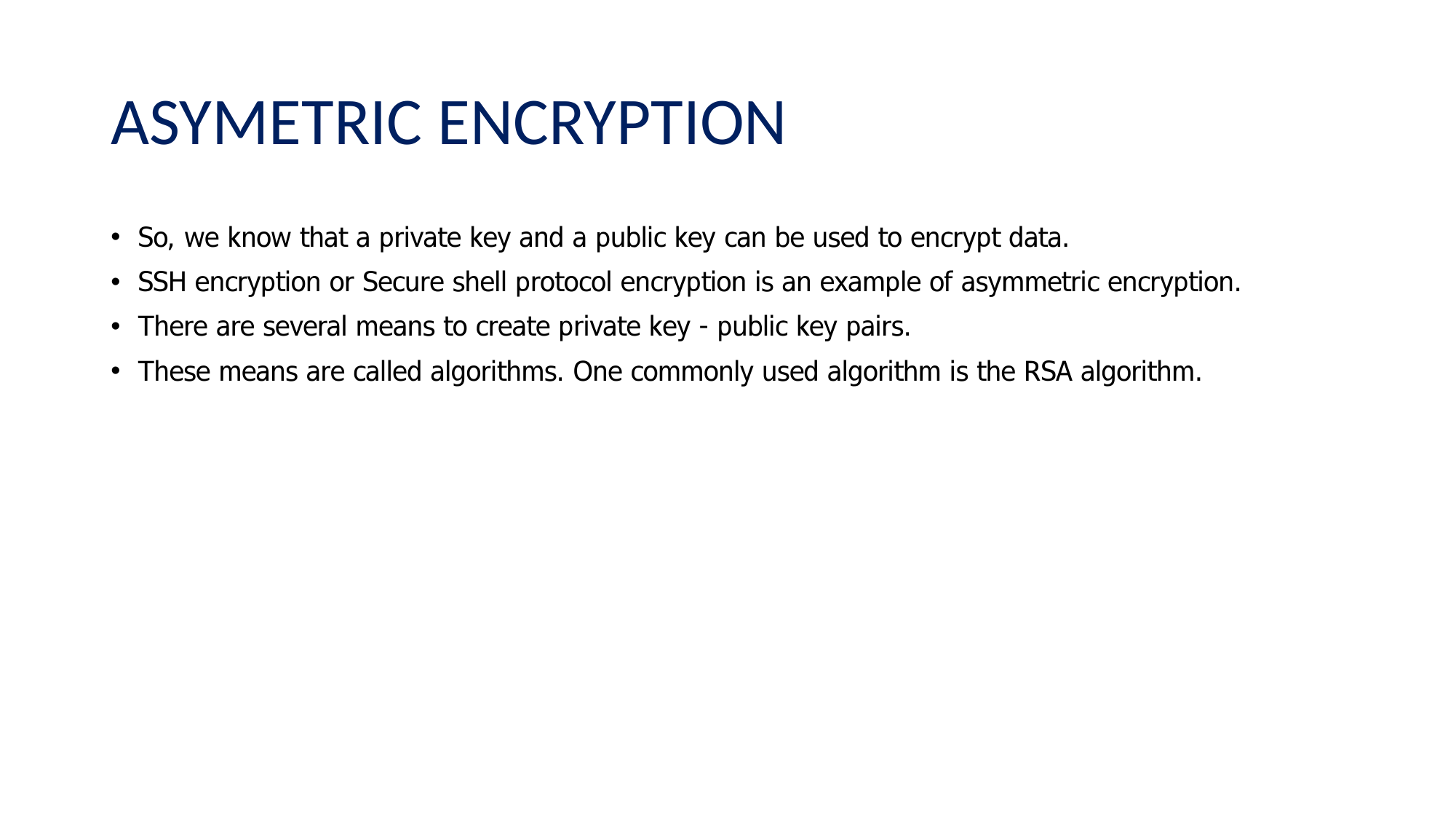

# ASYMETRIC ENCRYPTION
So, we know that a private key and a public key can be used to encrypt data.
SSH encryption or Secure shell protocol encryption is an example of asymmetric encryption.
There are several means to create private key - public key pairs.
These means are called algorithms. One commonly used algorithm is the RSA algorithm.